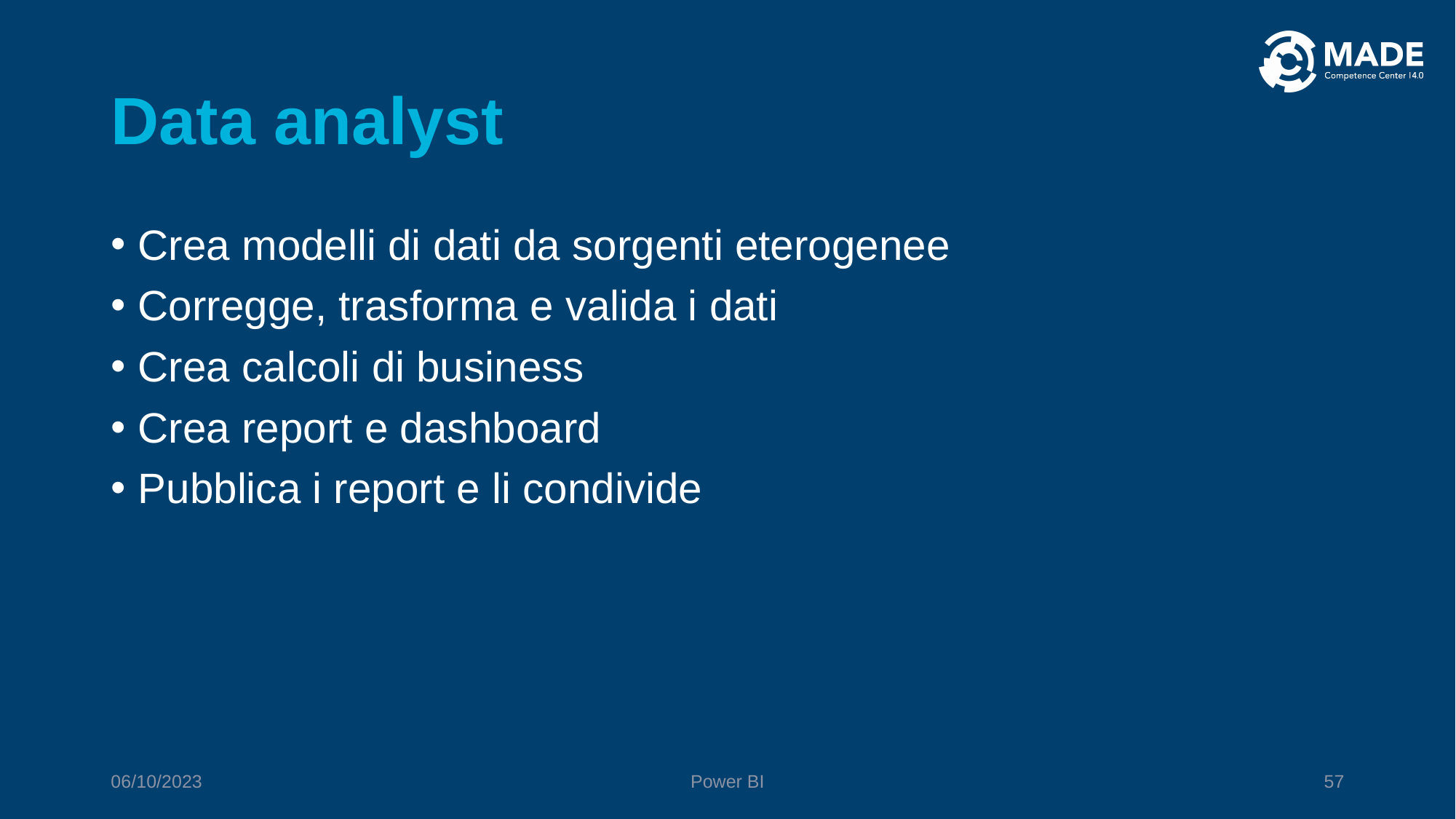

# Data analyst
Crea modelli di dati da sorgenti eterogenee
Corregge, trasforma e valida i dati
Crea calcoli di business
Crea report e dashboard
Pubblica i report e li condivide
06/10/2023
Power BI
57